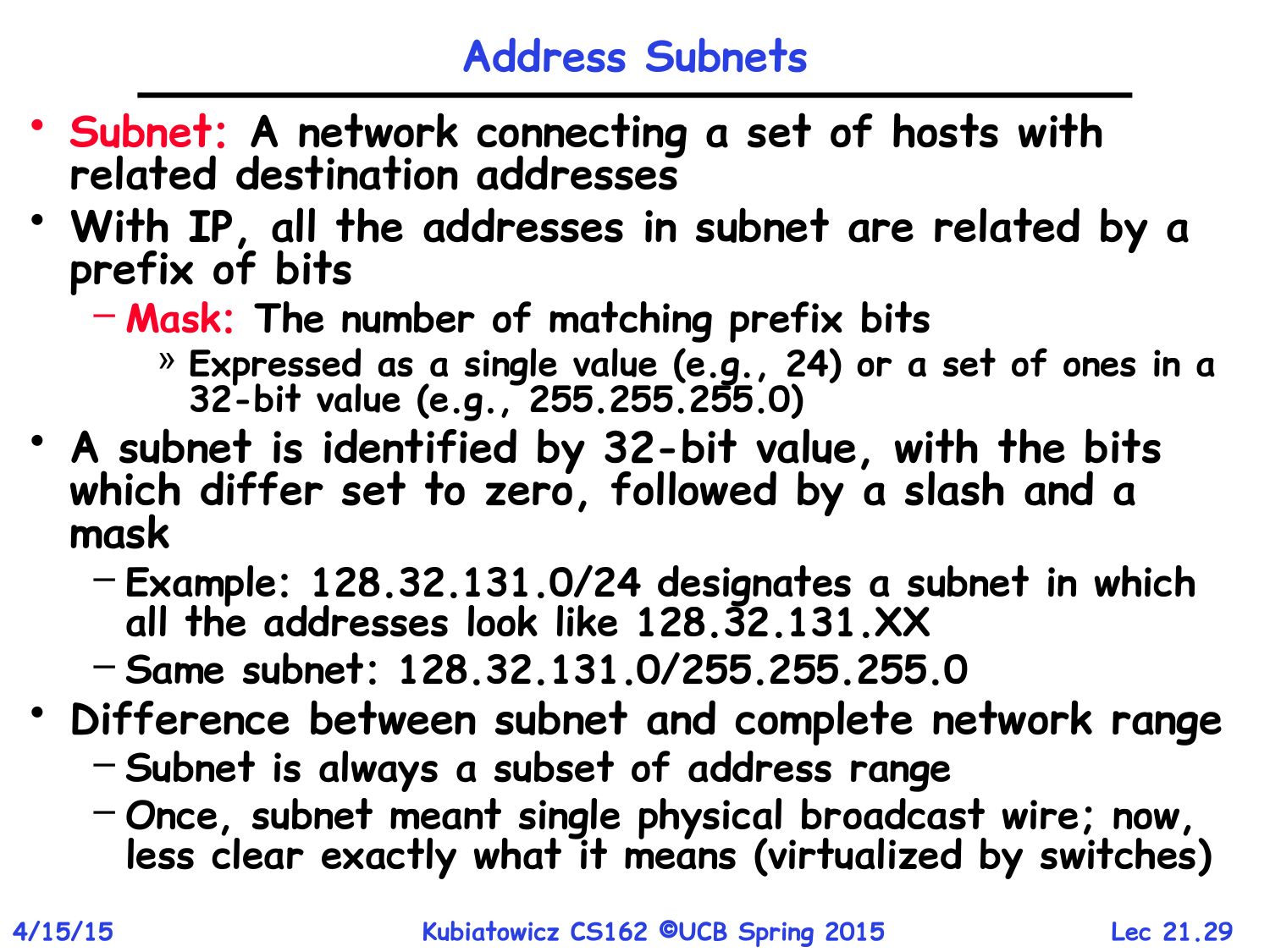

# Address Subnets
Subnet: A network connecting a set of hosts with related destination addresses
With IP, all the addresses in subnet are related by a prefix of bits
Mask: The number of matching prefix bits
Expressed as a single value (e.g., 24) or a set of ones in a 32-bit value (e.g., 255.255.255.0)
A subnet is identified by 32-bit value, with the bits which differ set to zero, followed by a slash and a mask
Example: 128.32.131.0/24 designates a subnet in which all the addresses look like 128.32.131.XX
Same subnet: 128.32.131.0/255.255.255.0
Difference between subnet and complete network range
Subnet is always a subset of address range
Once, subnet meant single physical broadcast wire; now, less clear exactly what it means (virtualized by switches)